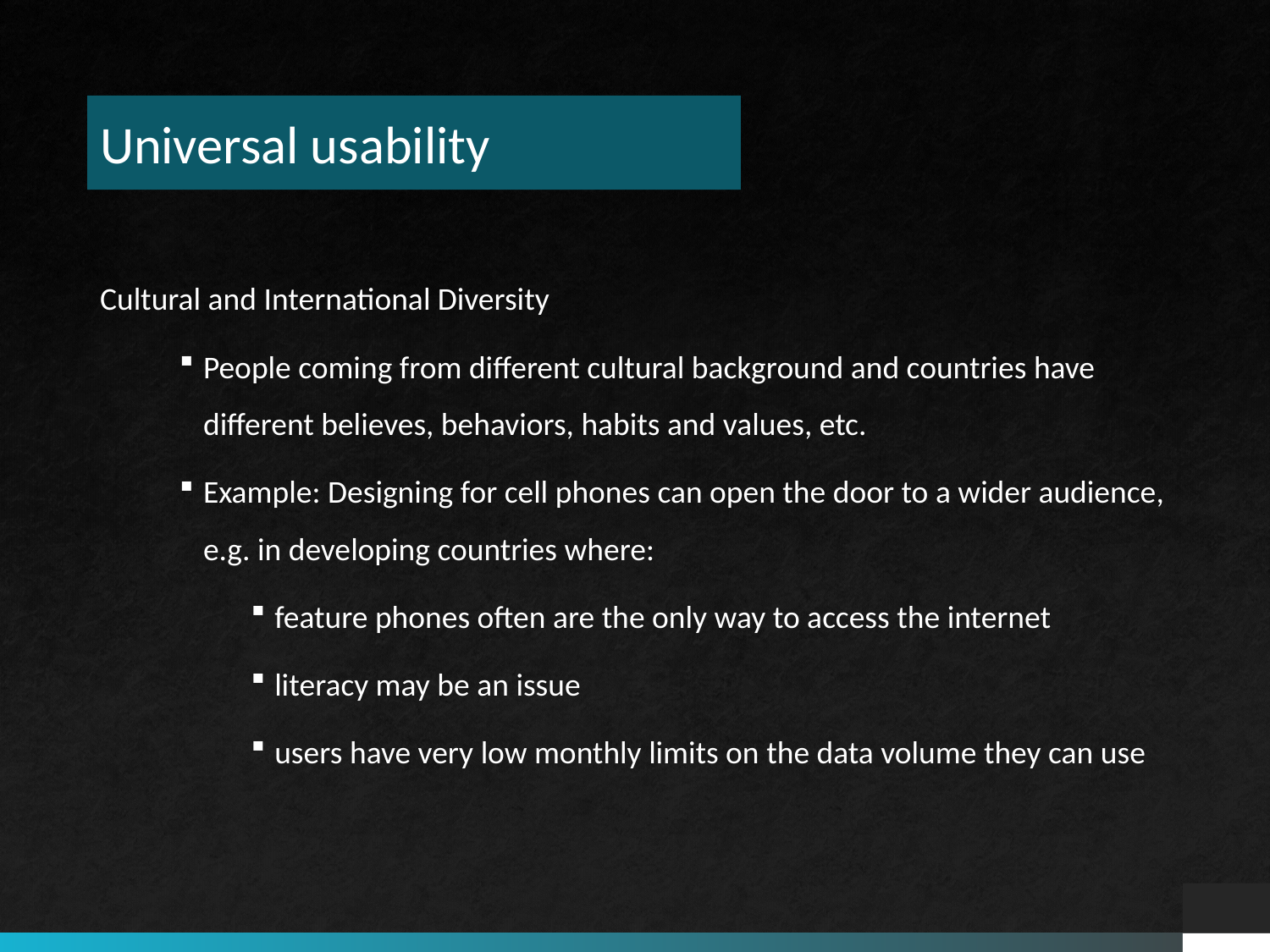

Universal usability
Cultural and International Diversity
People coming from different cultural background and countries have different believes, behaviors, habits and values, etc.
Example: Designing for cell phones can open the door to a wider audience, e.g. in developing countries where:
feature phones often are the only way to access the internet
literacy may be an issue
users have very low monthly limits on the data volume they can use

21